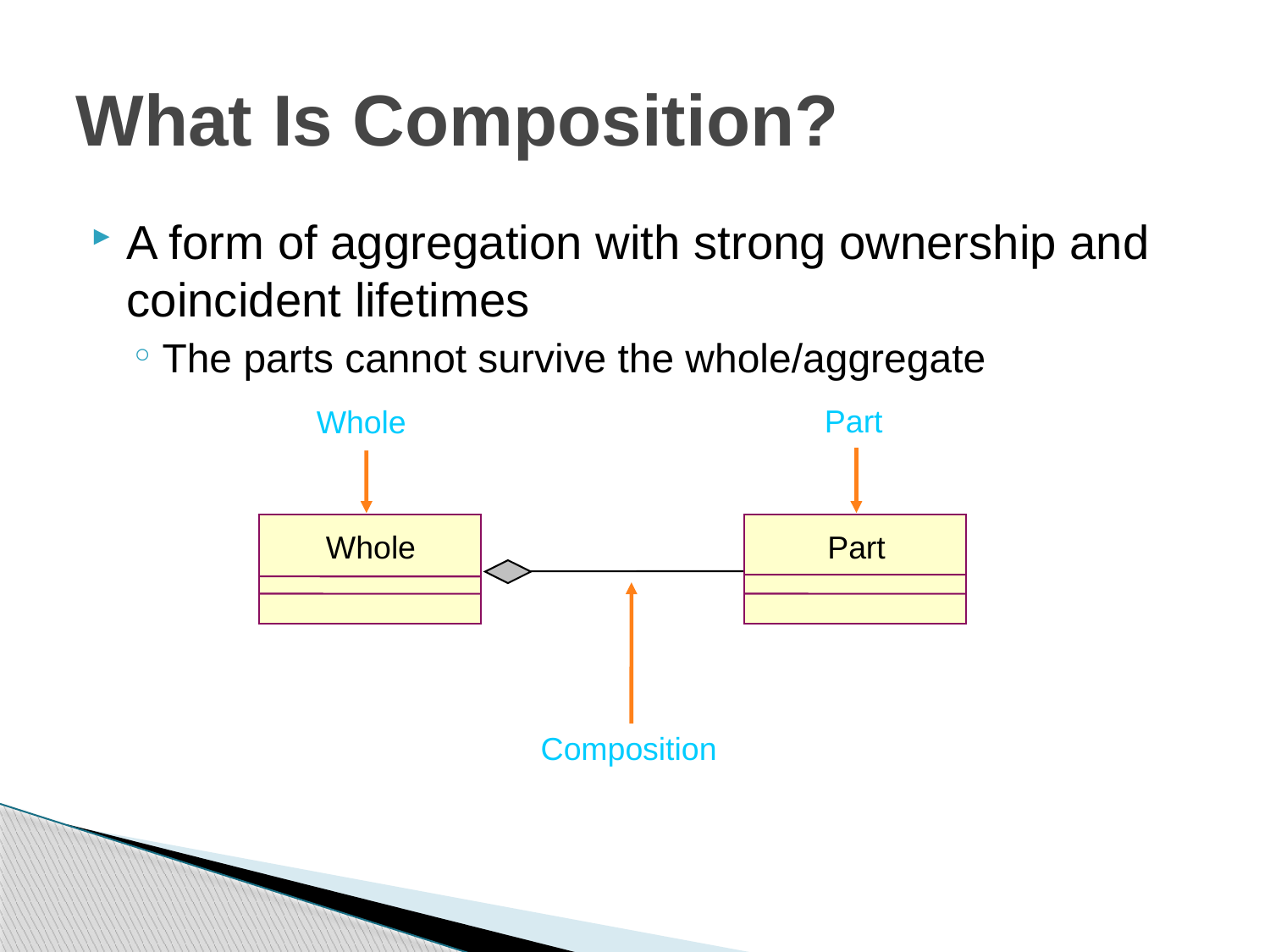

# What Is Composition?
A form of aggregation with strong ownership and coincident lifetimes
The parts cannot survive the whole/aggregate
Part
Whole

Whole
Part

Composition